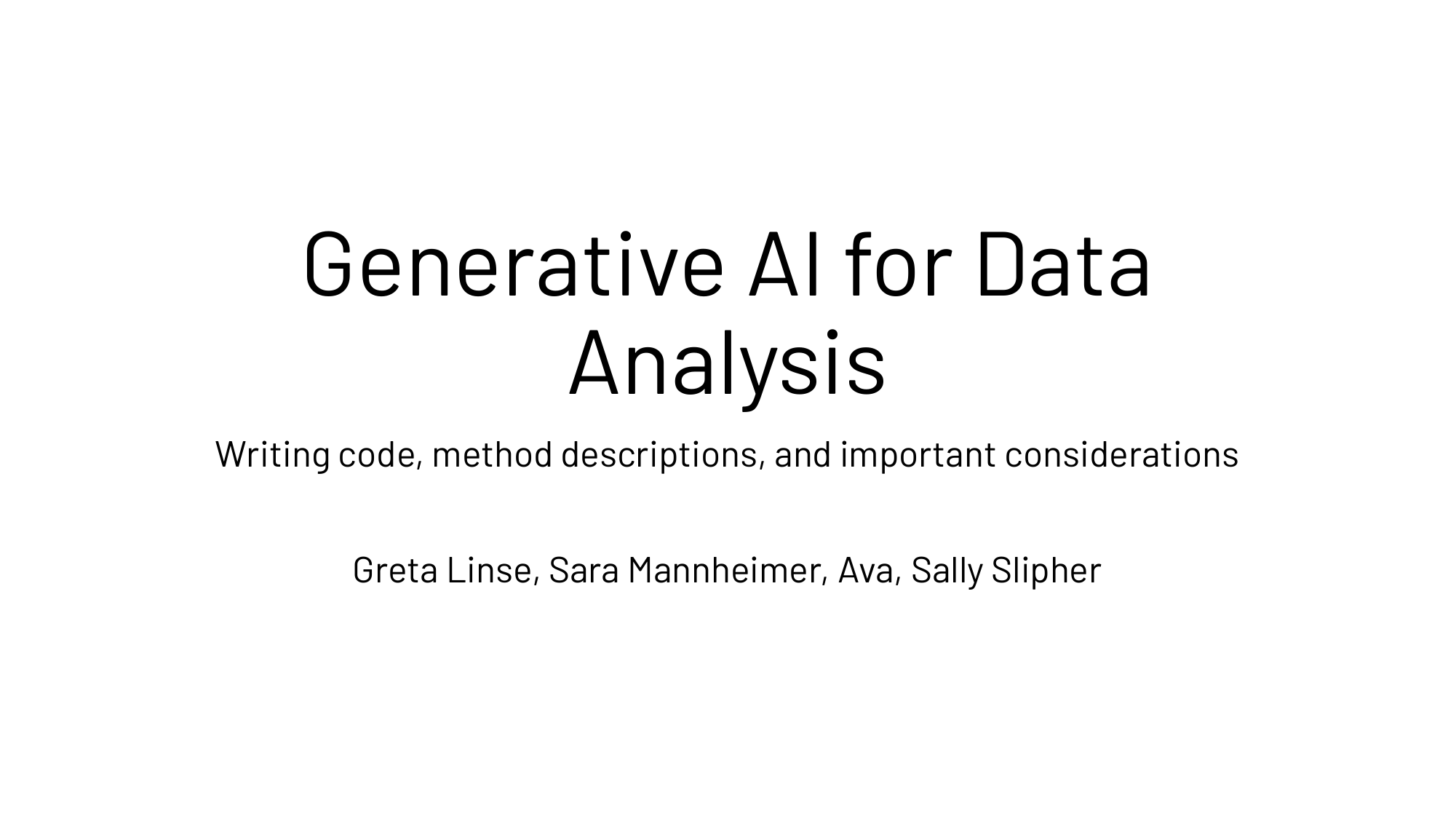

# Generative AI for Data Analysis
Writing code, method descriptions, and important considerations
Greta Linse, Sara Mannheimer, Ava, Sally Slipher